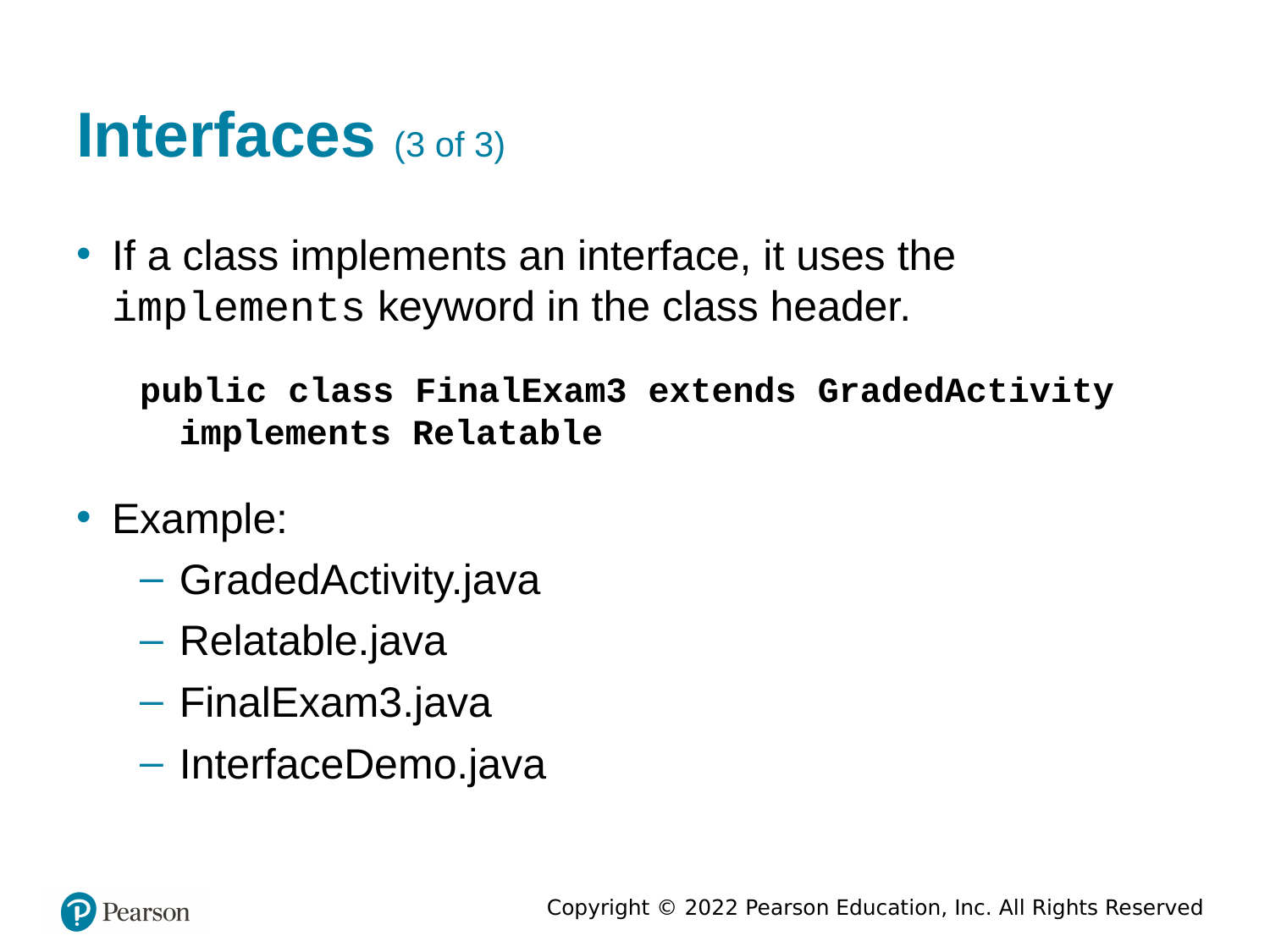

# Interfaces (3 of 3)
If a class implements an interface, it uses the implements keyword in the class header.
public class FinalExam3 extends GradedActivity implements Relatable
Example:
GradedActivity.java
Relatable.java
FinalExam3.java
InterfaceDemo.java